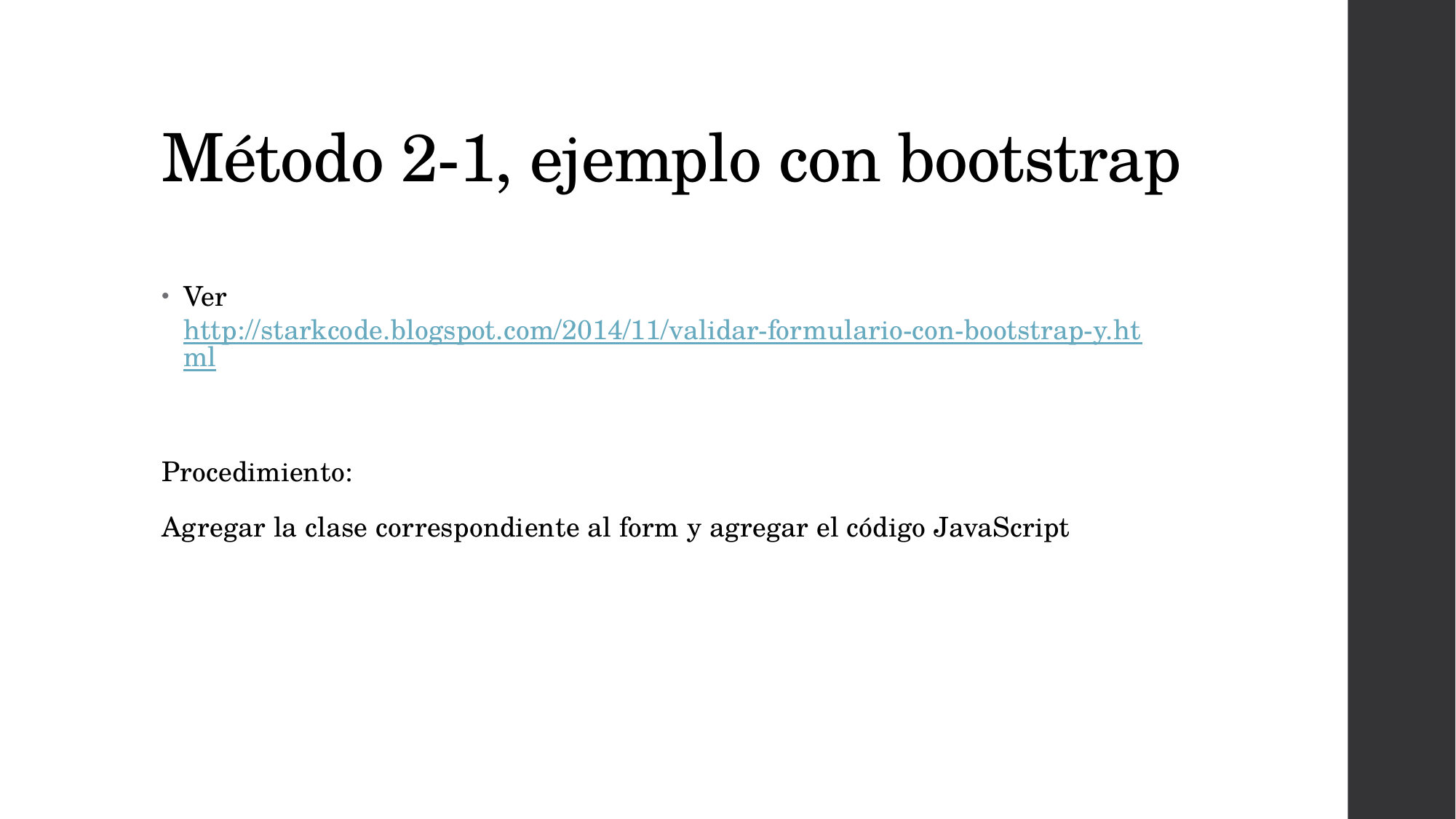

# Método 2-1, ejemplo con bootstrap

Ver http://starkcode.blogspot.com/2014/11/validar-formulario-con-bootstrap-y.html

Procedimiento:
Agregar la clase correspondiente al form y agregar el código JavaScript